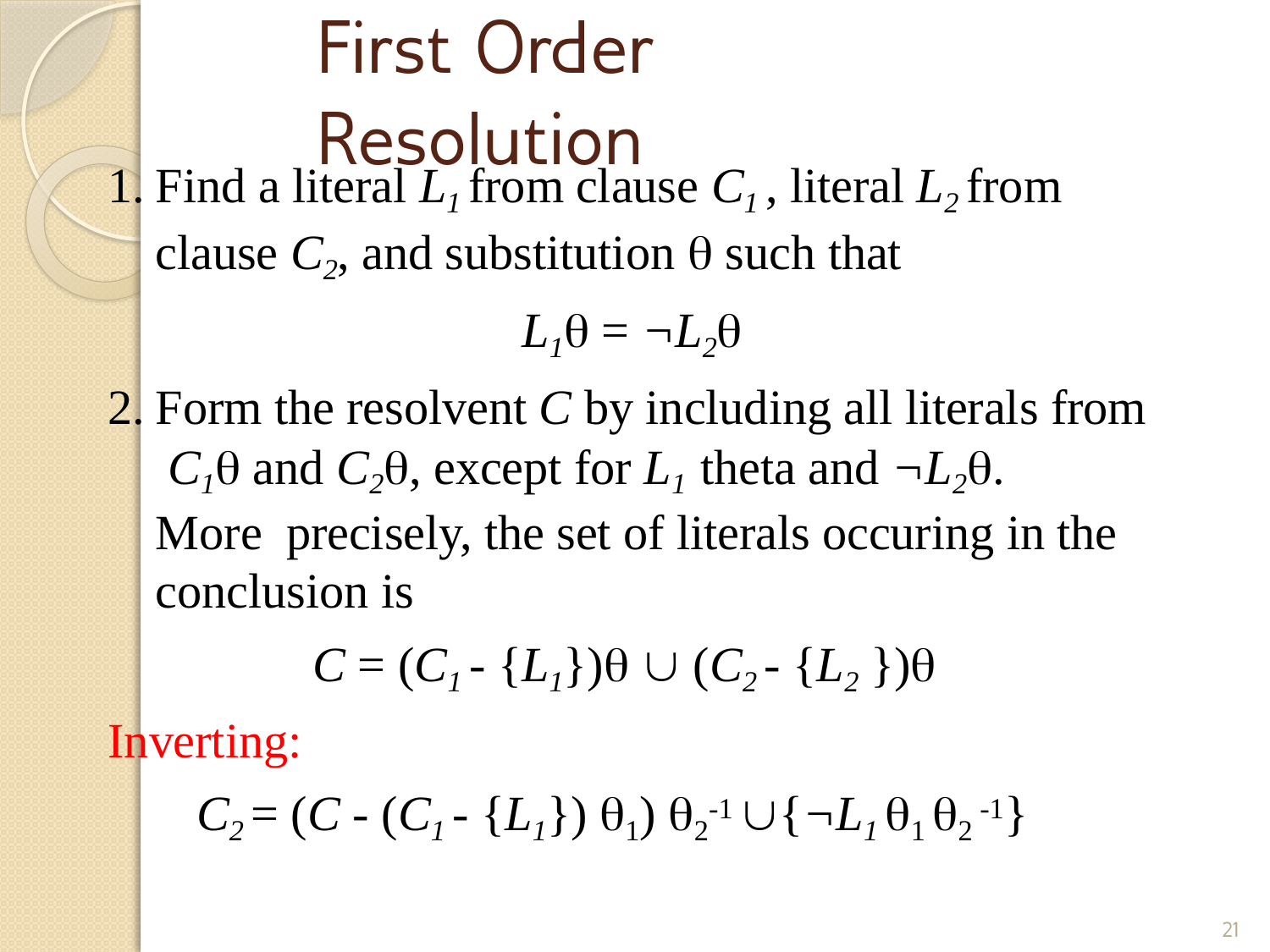

# First Order Resolution
Find a literal L1 from clause C1 , literal L2 from  clause C2, and substitution θ such that
L1θ = ¬L2θ
Form the resolvent C by including all literals from  C1θ and C2θ, except for L1  theta and ¬L2θ.	More  precisely, the set of literals occuring in the  conclusion is
C = (C1 - {L1})θ ∪ (C2 - {L2 })θ
Inverting:
C2 = (C - (C1 - {L1}) θ1) θ2-1 ∪{¬L1 θ1 θ2 -1}
21